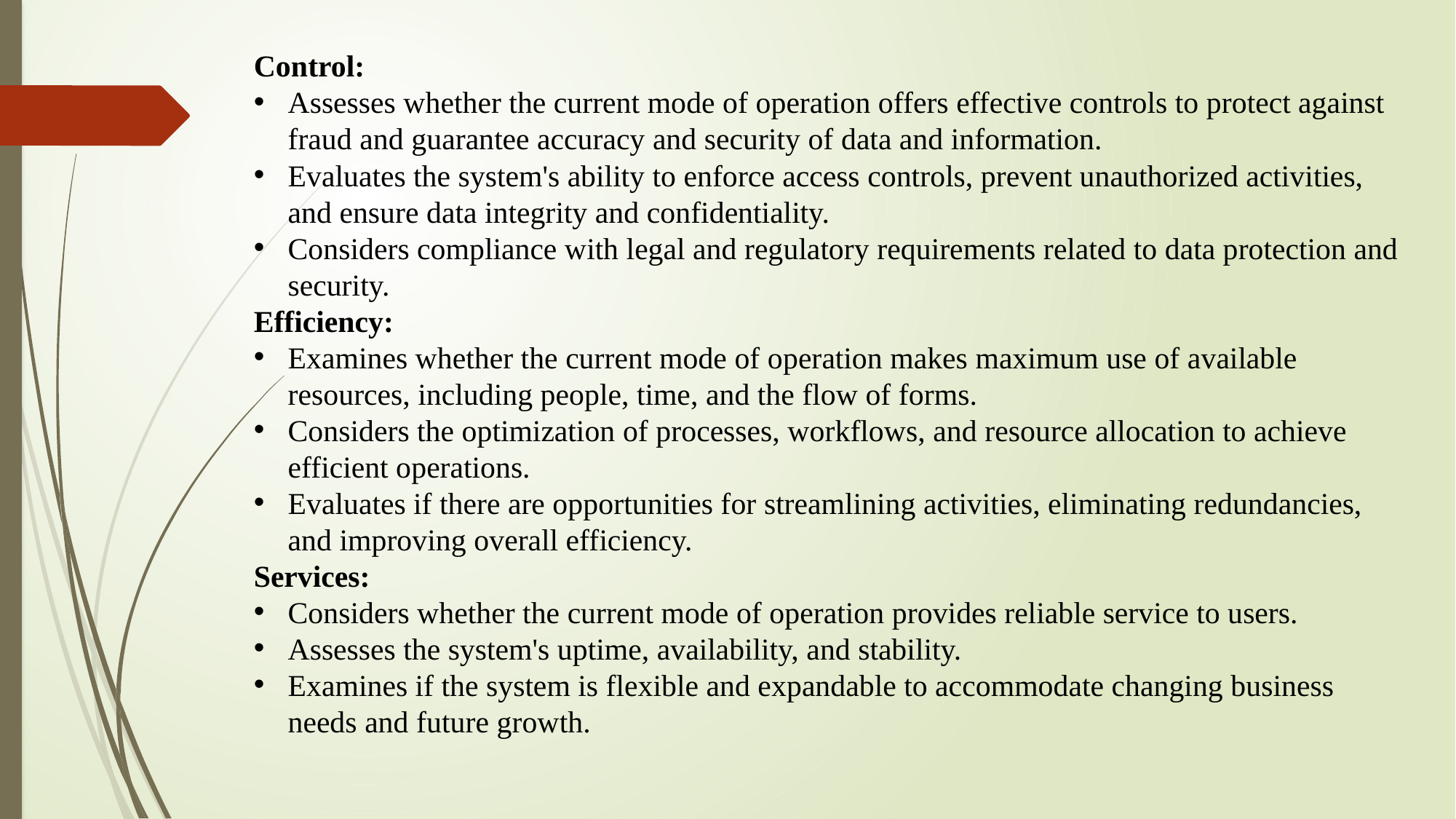

Control:
Assesses whether the current mode of operation offers effective controls to protect against fraud and guarantee accuracy and security of data and information.
Evaluates the system's ability to enforce access controls, prevent unauthorized activities, and ensure data integrity and confidentiality.
Considers compliance with legal and regulatory requirements related to data protection and security.
Efficiency:
Examines whether the current mode of operation makes maximum use of available resources, including people, time, and the flow of forms.
Considers the optimization of processes, workflows, and resource allocation to achieve efficient operations.
Evaluates if there are opportunities for streamlining activities, eliminating redundancies, and improving overall efficiency.
Services:
Considers whether the current mode of operation provides reliable service to users.
Assesses the system's uptime, availability, and stability.
Examines if the system is flexible and expandable to accommodate changing business needs and future growth.